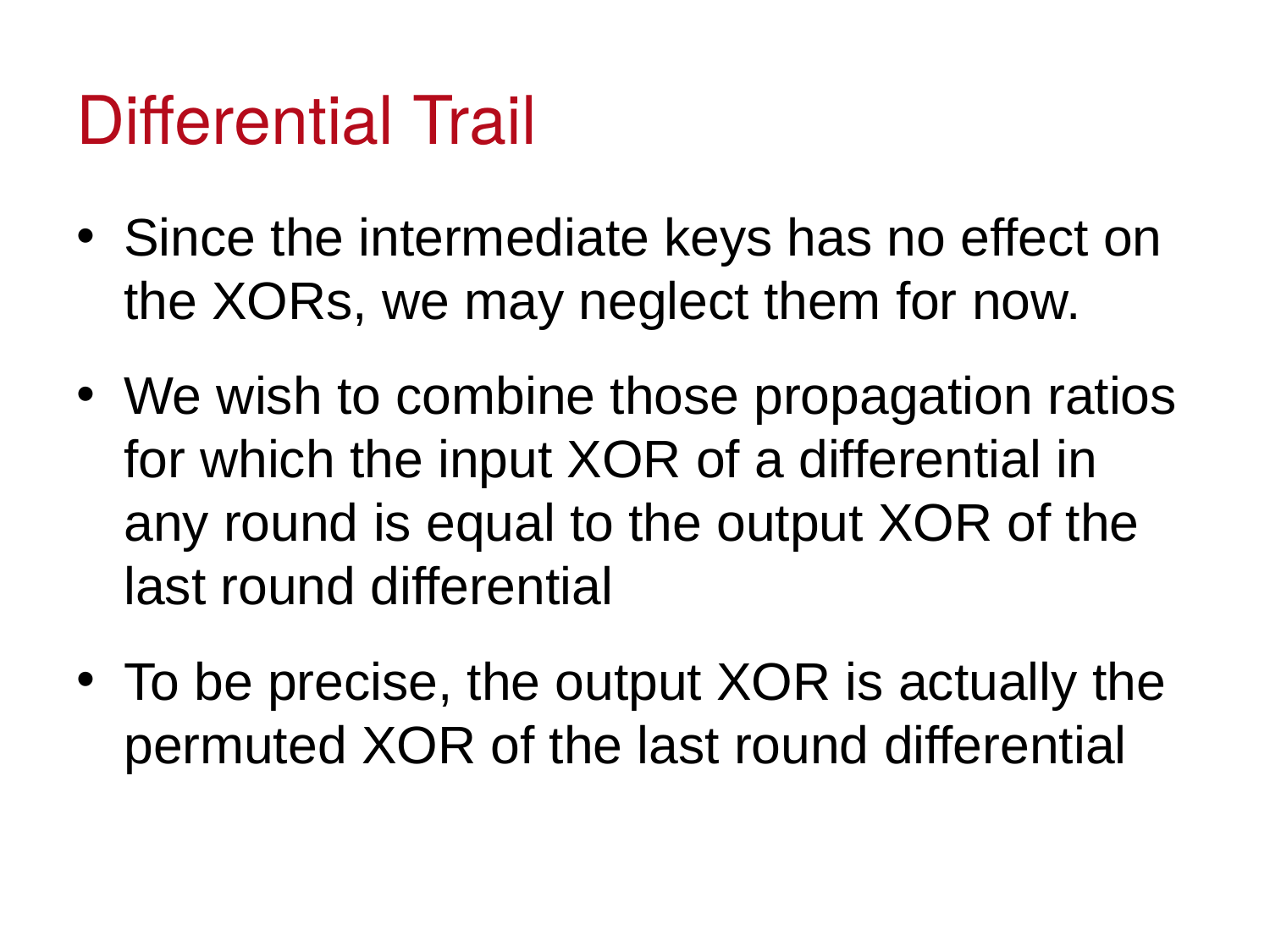

# Differential Trail
Since the intermediate keys has no effect on the XORs, we may neglect them for now.
We wish to combine those propagation ratios for which the input XOR of a differential in any round is equal to the output XOR of the last round differential
To be precise, the output XOR is actually the permuted XOR of the last round differential